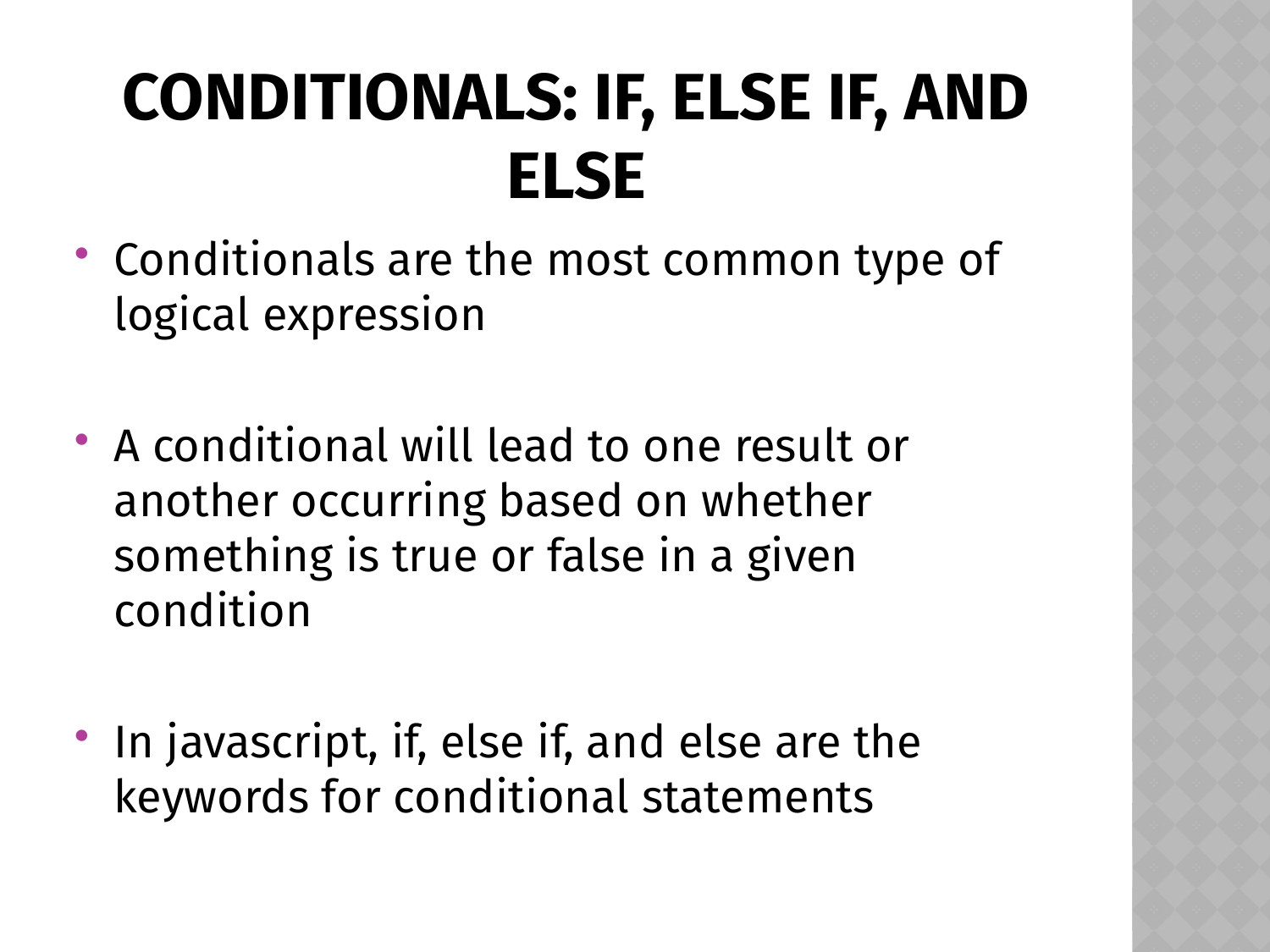

# Conditionals: If, else if, and else
Conditionals are the most common type of logical expression

A conditional will lead to one result or another occurring based on whether something is true or false in a given condition

In javascript, if, else if, and else are the keywords for conditional statements